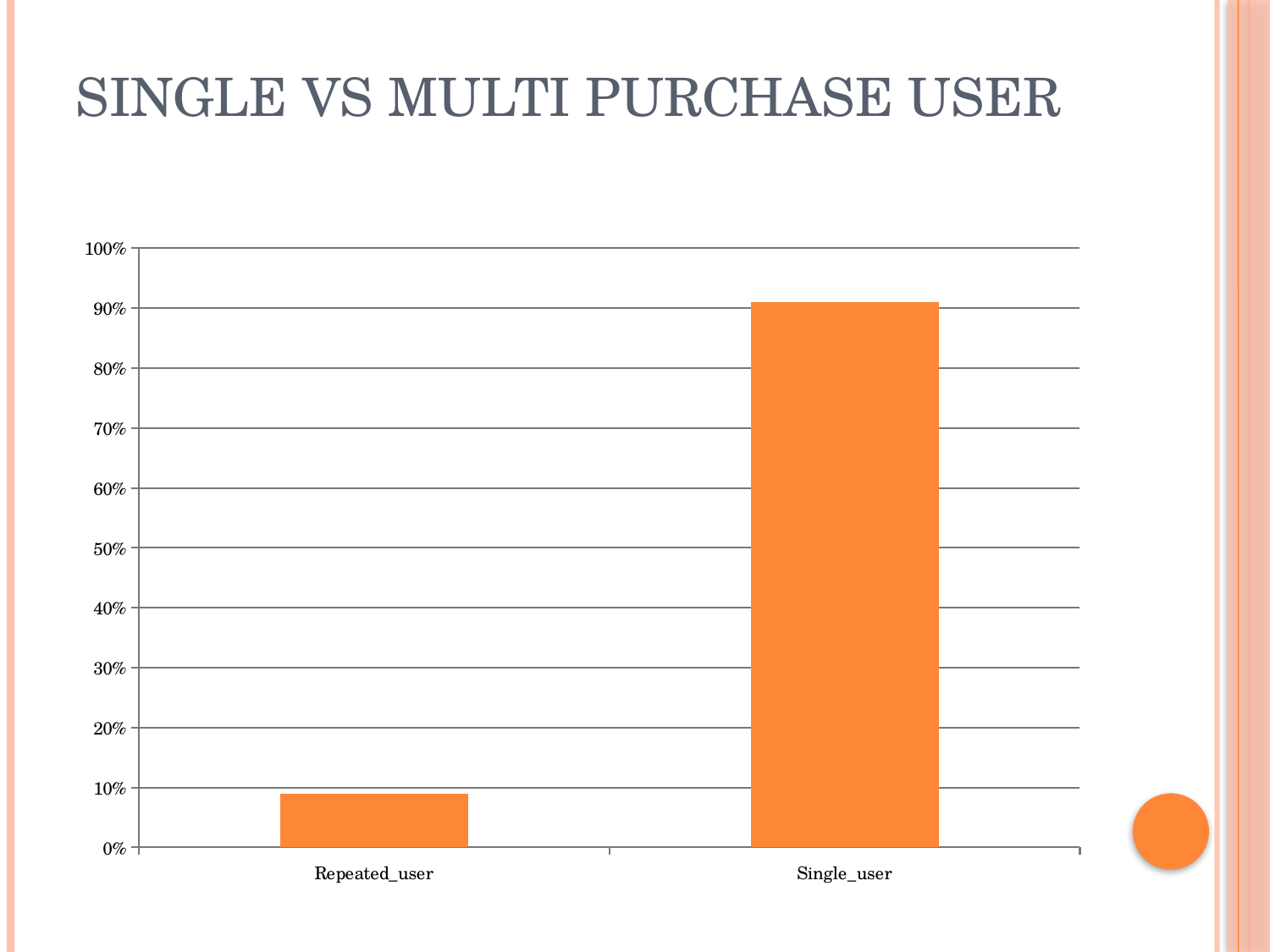

# Single Vs Multi purchase User

### Chart

| Category |  |
|---|---|
| Repeated_user | 0.09000000000000002 |
| Single_user | 0.91 |